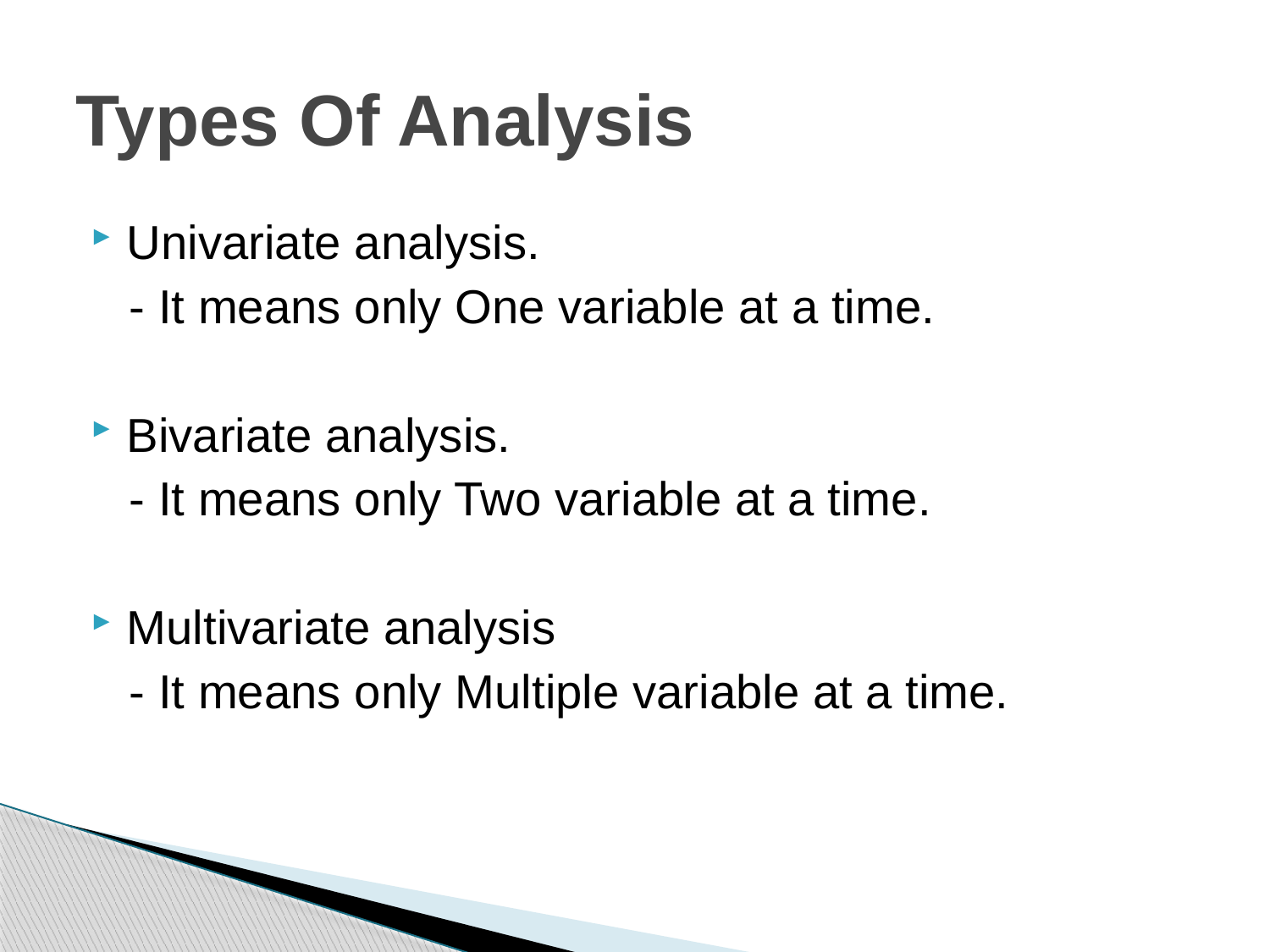

# Types Of Analysis
Univariate analysis.
    - It means only One variable at a time.

Bivariate analysis.
    - It means only Two variable at a time.

Multivariate analysis
    - It means only Multiple variable at a time.